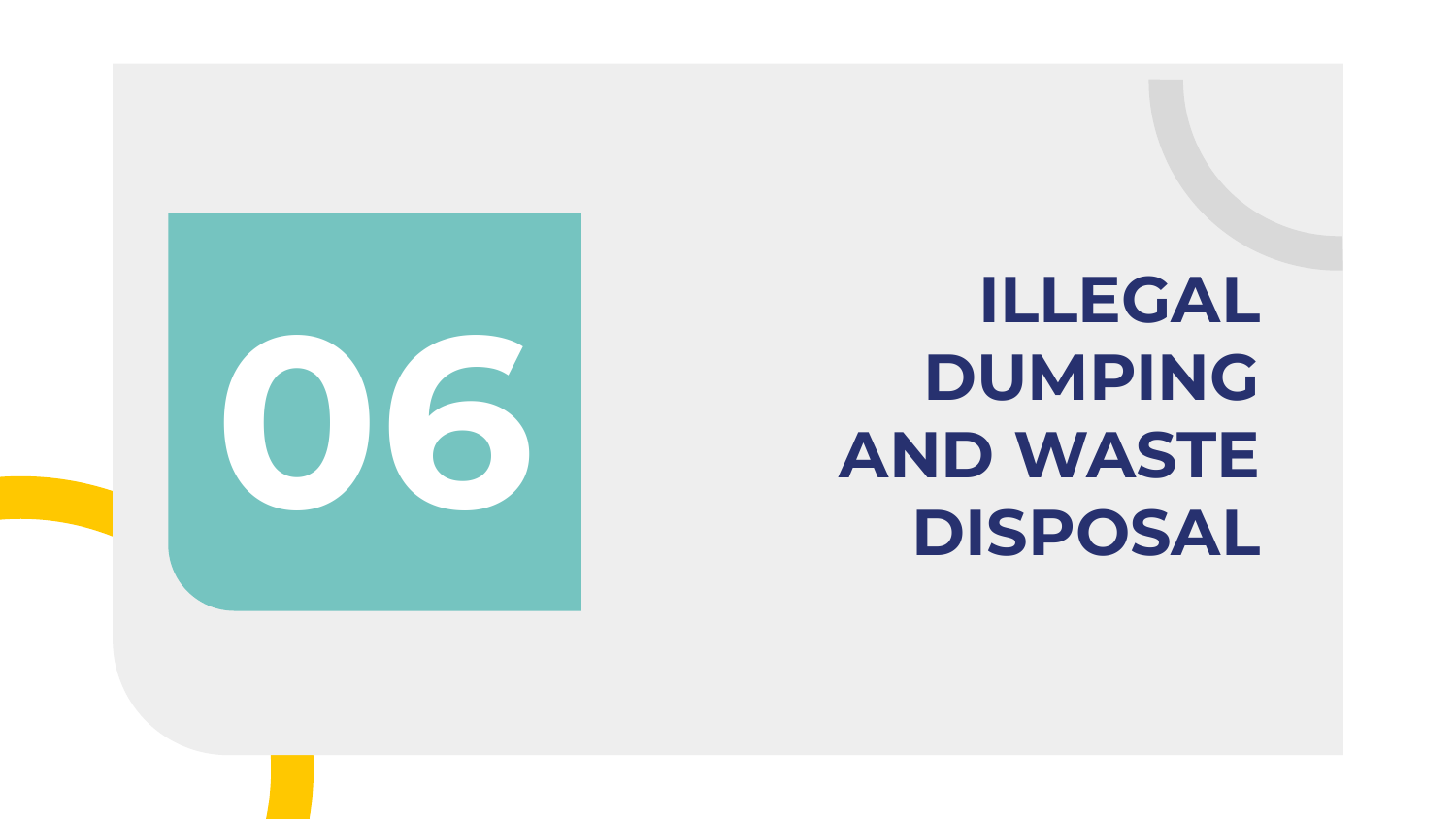

06
# ILLEGAL DUMPING AND WASTE DISPOSAL